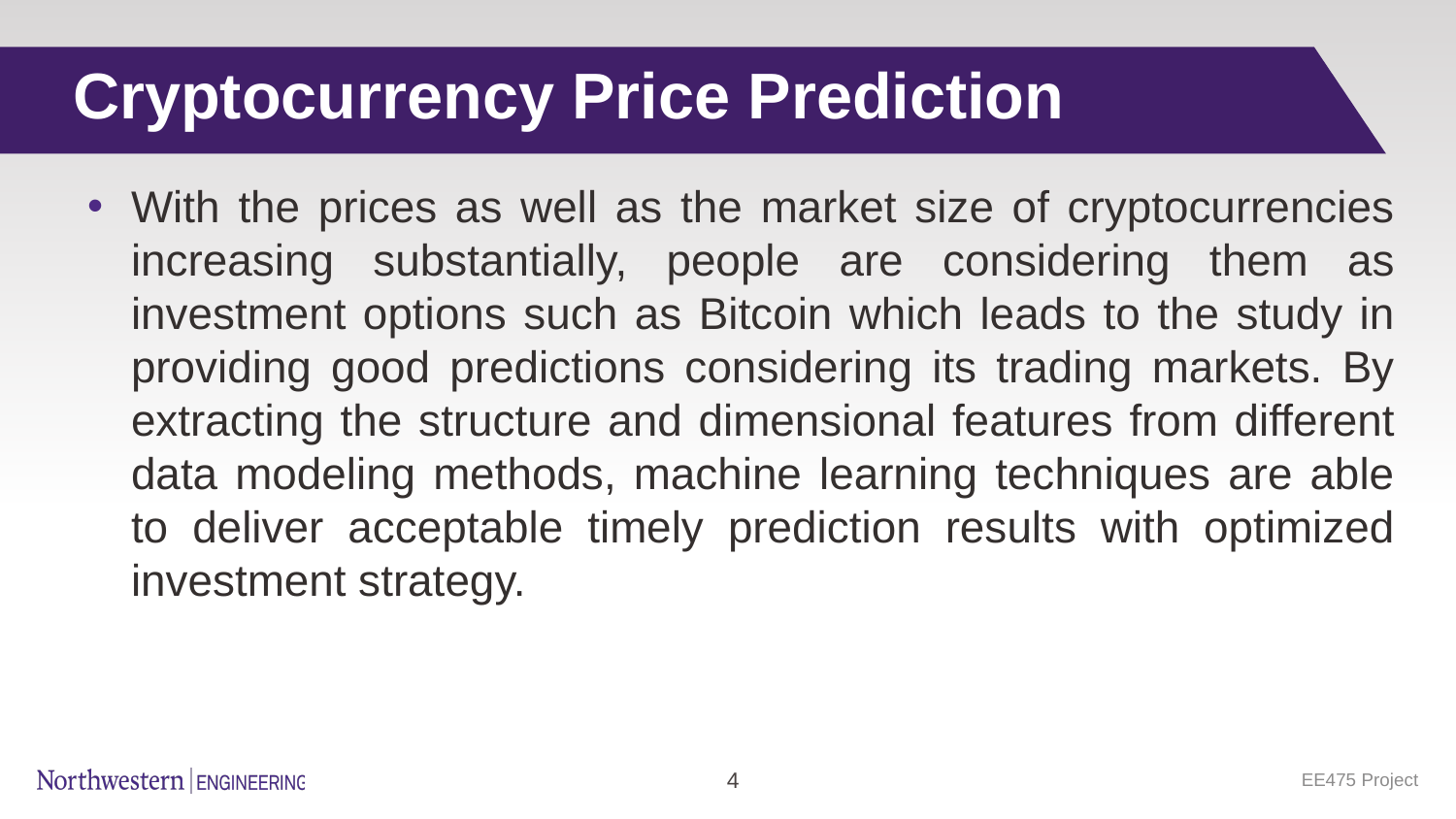

# Cryptocurrency Price Prediction
With the prices as well as the market size of cryptocurrencies increasing substantially, people are considering them as investment options such as Bitcoin which leads to the study in providing good predictions considering its trading markets. By extracting the structure and dimensional features from different data modeling methods, machine learning techniques are able to deliver acceptable timely prediction results with optimized investment strategy.
EE475 Project
4